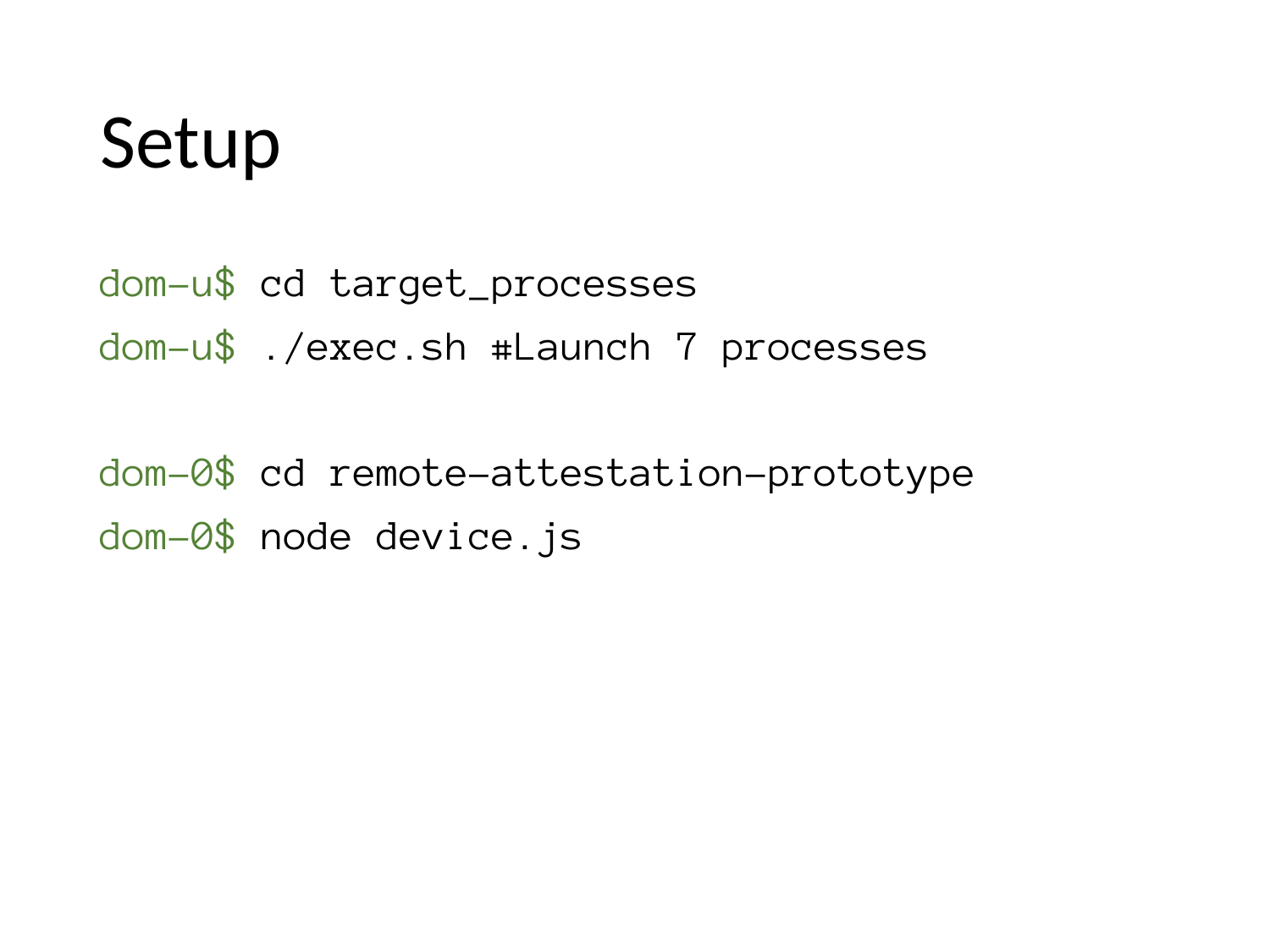

# Setup
dom-u$ cd target_processes
dom-u$ ./exec.sh #Launch 7 processes

dom-0$ cd remote-attestation-prototype
dom-0$ node device.js